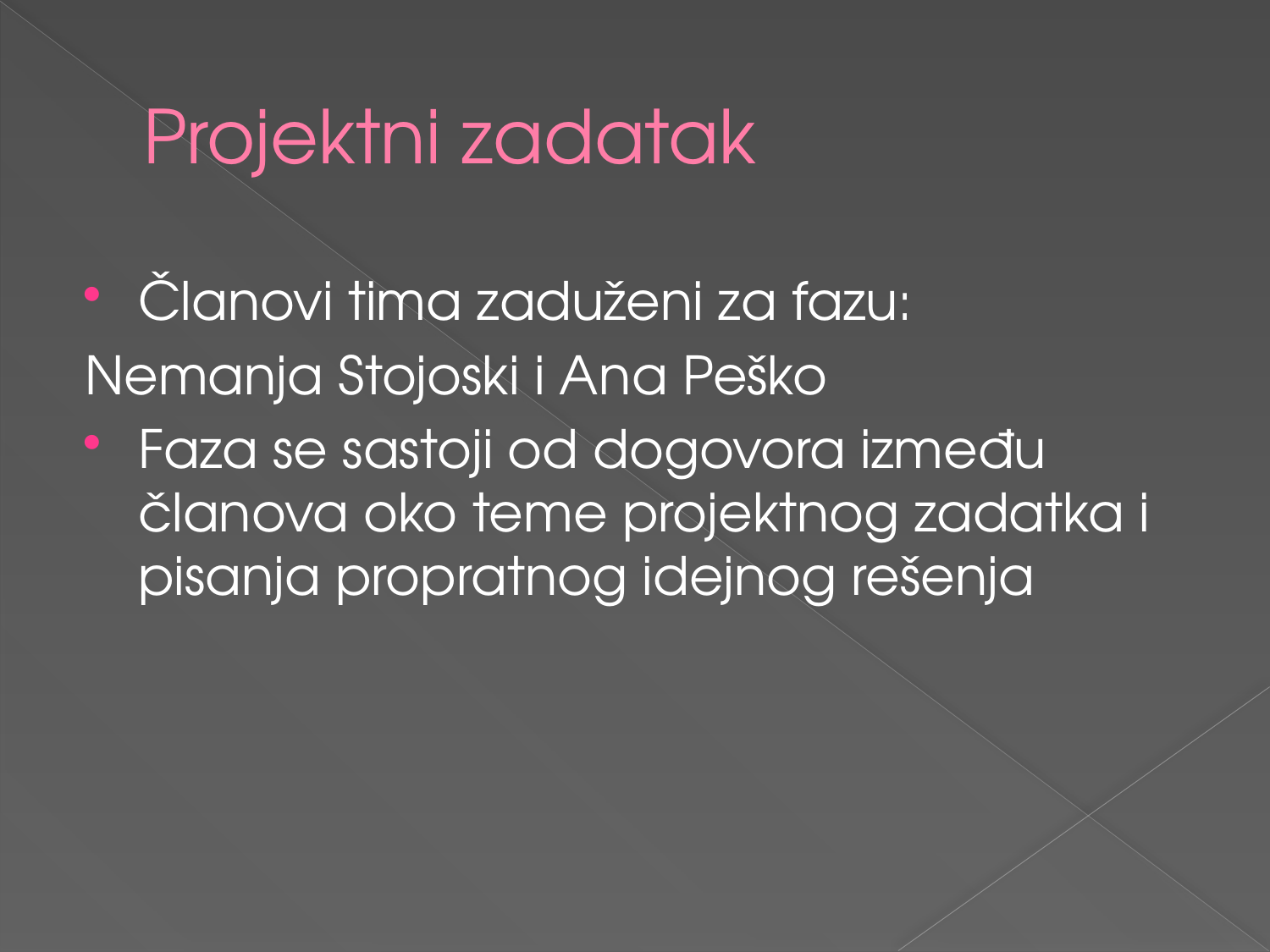

# Projektni zadatak
Članovi tima zaduženi za fazu:
Nemanja Stojoski i Ana Peško
Faza se sastoji od dogovora između članova oko teme projektnog zadatka i pisanja propratnog idejnog rešenja